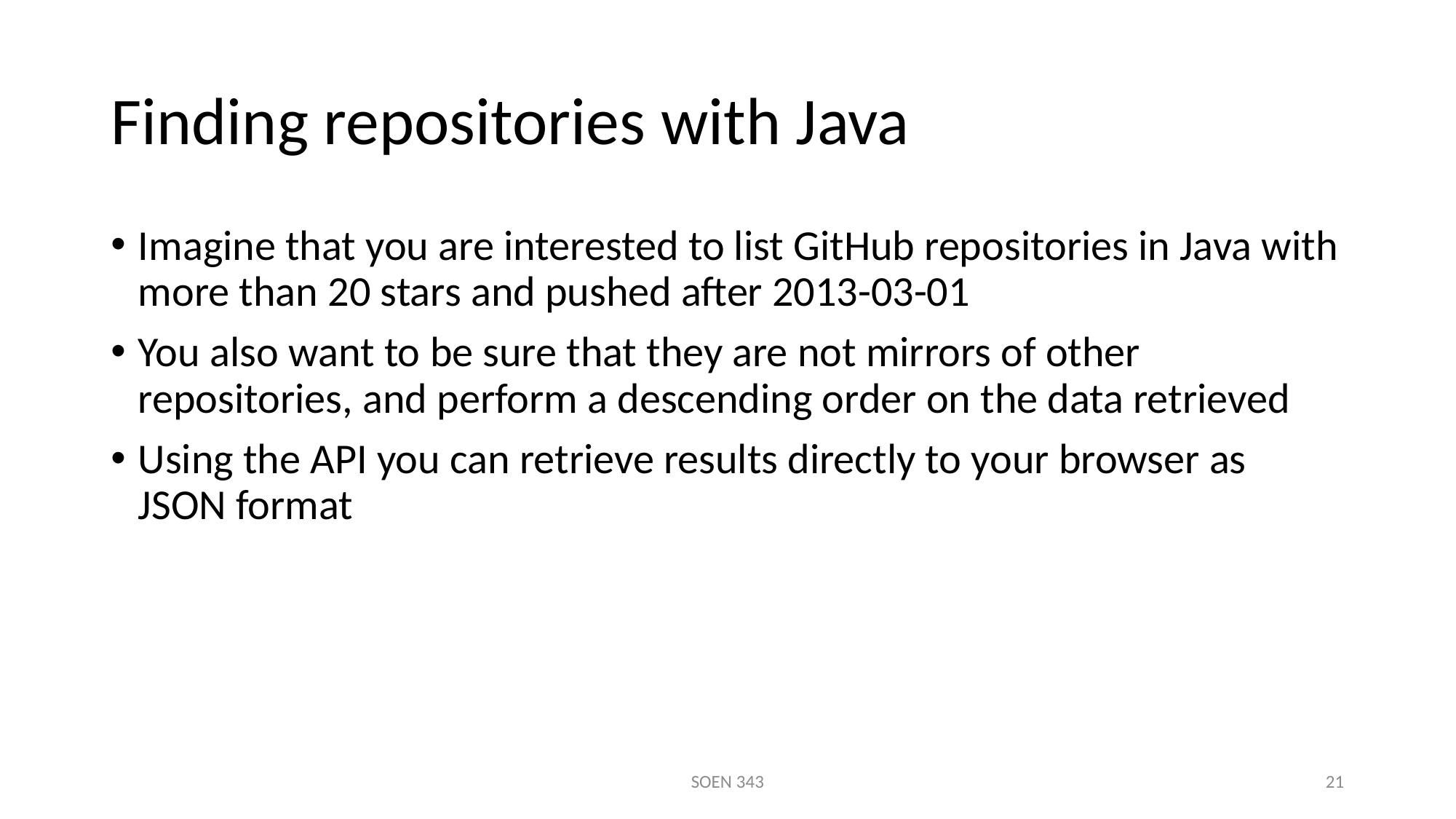

# Finding repositories with Java
Imagine that you are interested to list GitHub repositories in Java with more than 20 stars and pushed after 2013-03-01
You also want to be sure that they are not mirrors of other repositories, and perform a descending order on the data retrieved
Using the API you can retrieve results directly to your browser as JSON format
SOEN 343
21